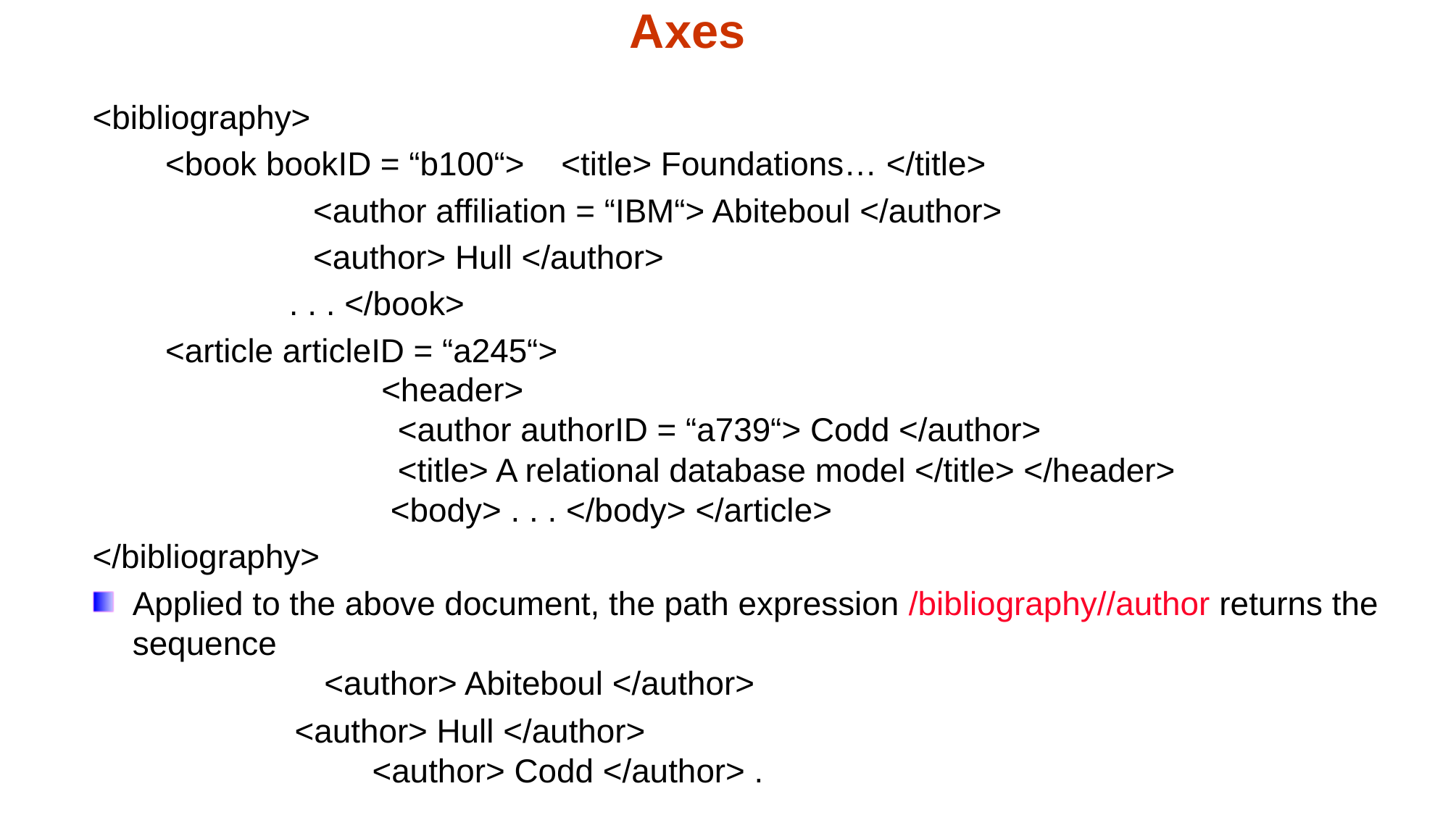

Axes
<bibliography>
  <book bookID = “b100“>    <title> Foundations… </title>
                  <author affiliation = “IBM“> Abiteboul </author>
                  <author> Hull </author>
		. . . </book>
  <article articleID = “a245“>
	          <header>
		<author authorID = “a739“> Codd </author>
		<title> A relational database model </title> </header>
	           <body> . . . </body> </article>
</bibliography>
Applied to the above document, the path expression /bibliography//author returns the sequence
 	         <author> Abiteboul </author>
                <author> Hull </author>
	         <author> Codd </author> .